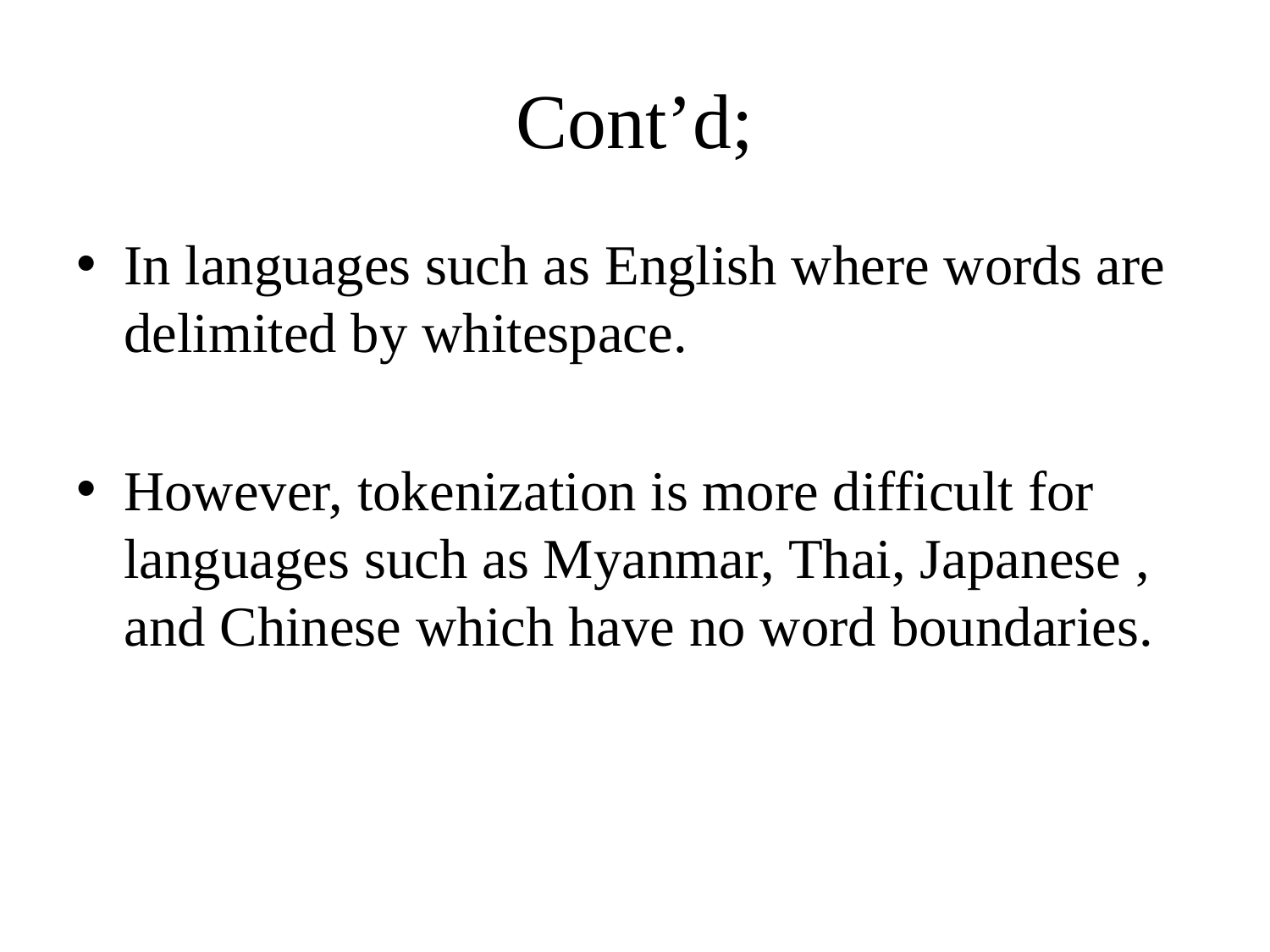

# Cont’d;
In languages such as English where words are delimited by whitespace.

However, tokenization is more difficult for languages such as Myanmar, Thai, Japanese , and Chinese which have no word boundaries.